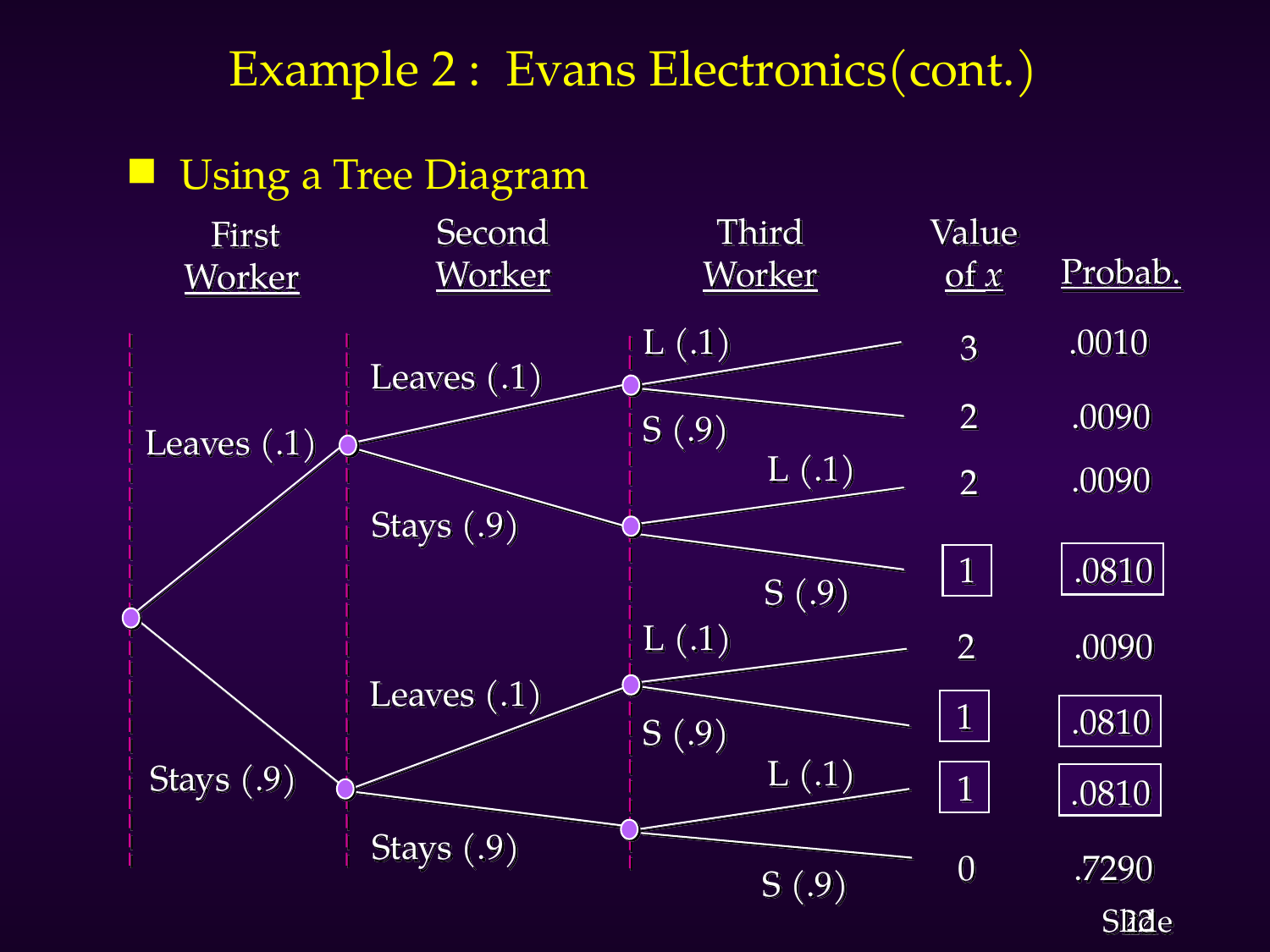

# Example 2 :  Evans Electronics(cont.)
Using a Tree Diagram
Second
Worker
Third
Worker
Value
of x
   First
Worker
Probab.
L (.1)
.0010
3

Leaves (.1)

2
.0090

S (.9)
Leaves (.1)

L (.1)

.0090
2

Stays (.9)

1
.0810

S (.9)

L (.1)
2
.0090

Leaves (.1)

1

.0810

S (.9)
L (.1)
Stays (.9)
1

.0810

Stays (.9)

0
.7290
S (.9)